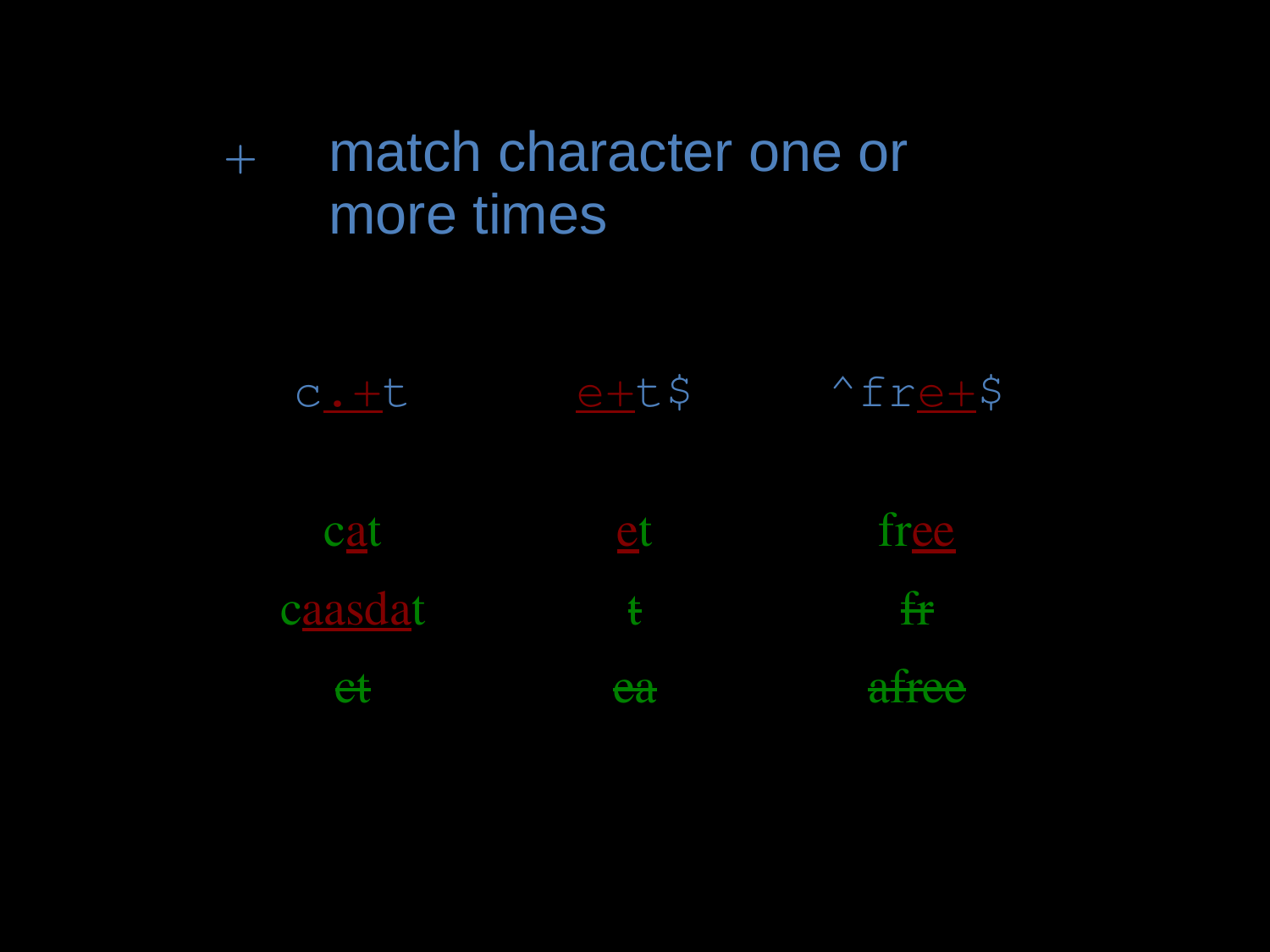

| + | match character one or more times |
| --- | --- |
| c.+t | e+t$ | ^fre+$ |
| --- | --- | --- |
|  |  |  |
| cat | et | free |
| caasdat | t | fr |
| ct | ea | afree |